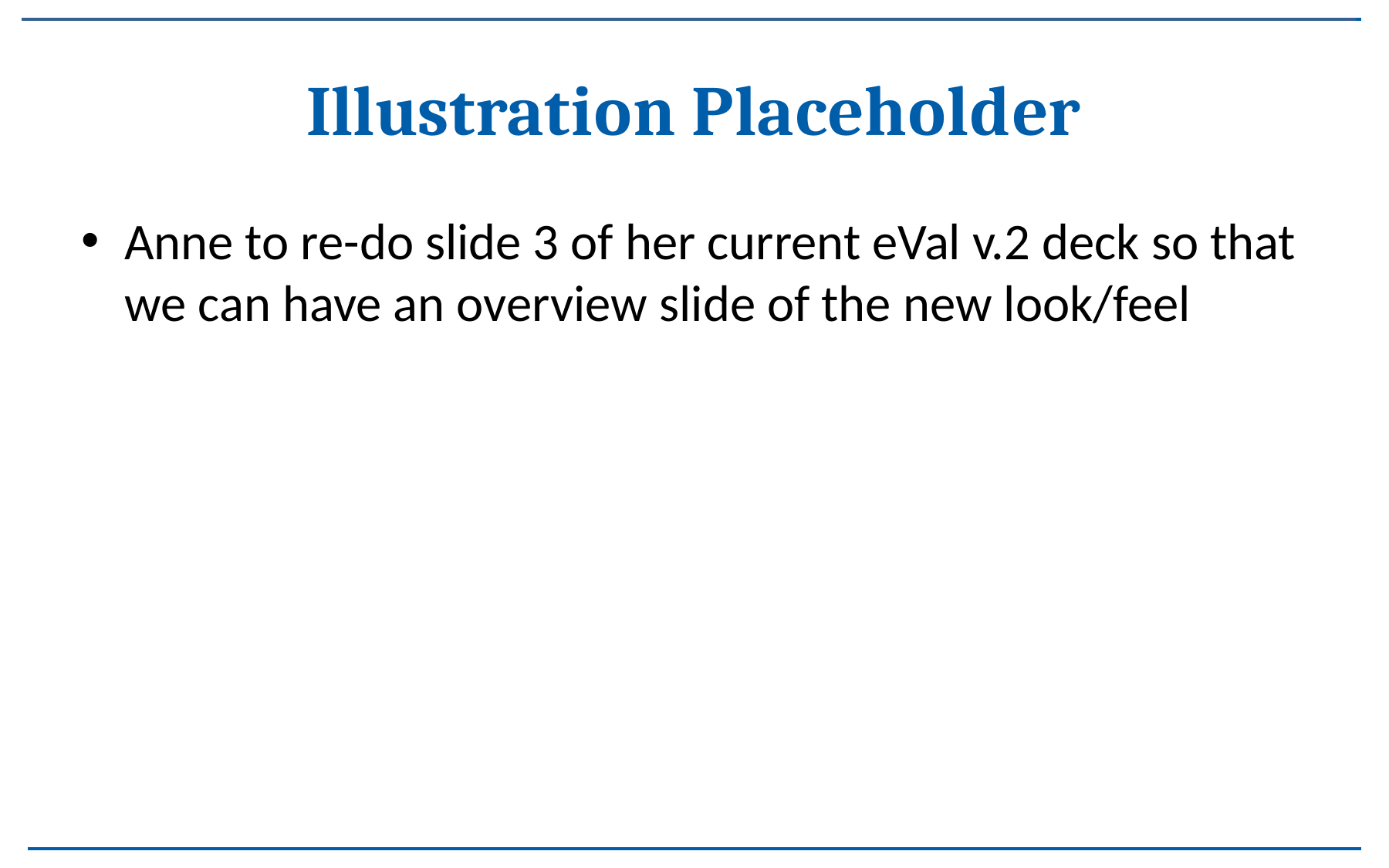

# Illustration Placeholder
Anne to re-do slide 3 of her current eVal v.2 deck so that we can have an overview slide of the new look/feel